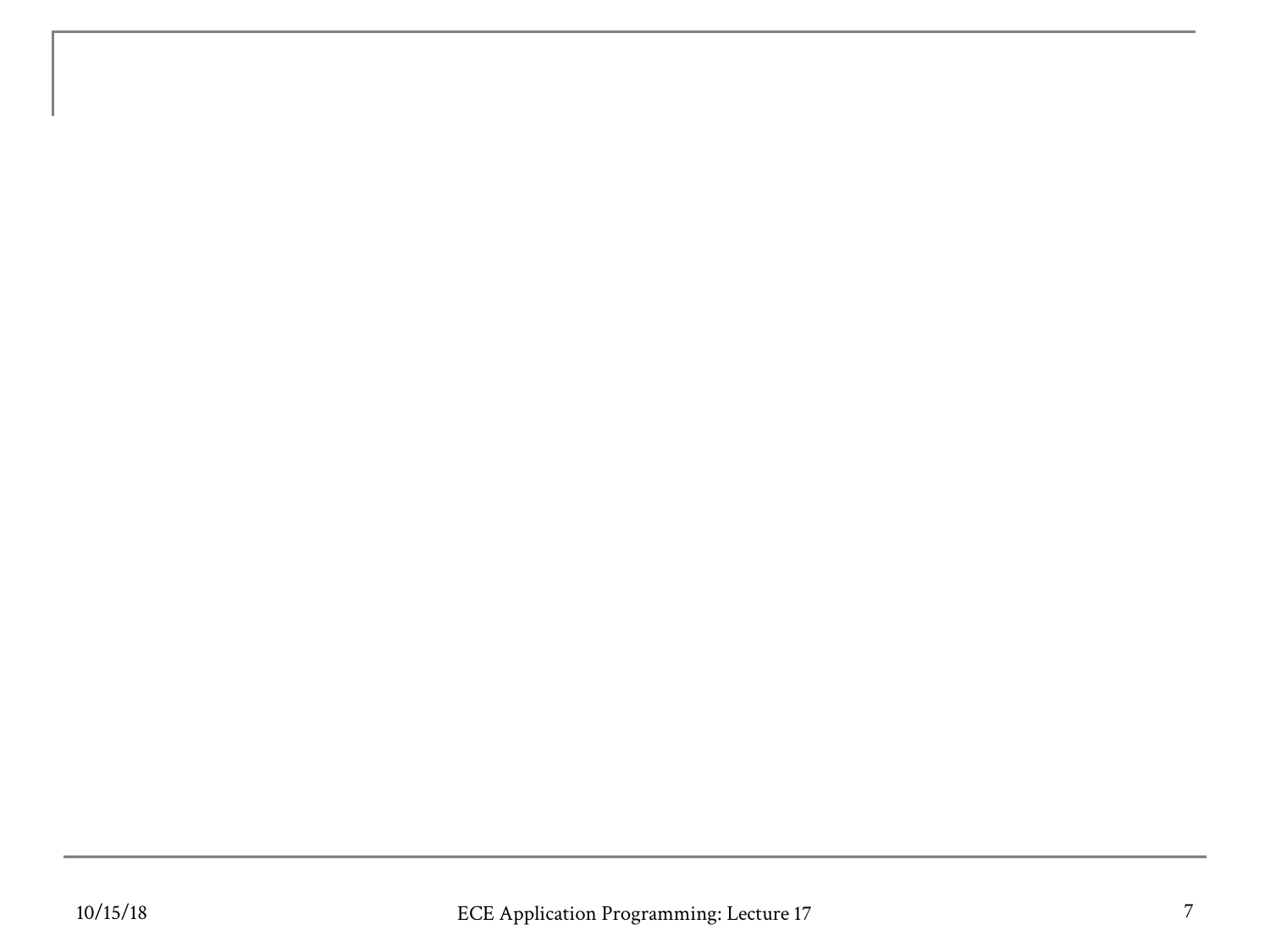

#

10/15/18
7
ECE Application Programming: Lecture 17